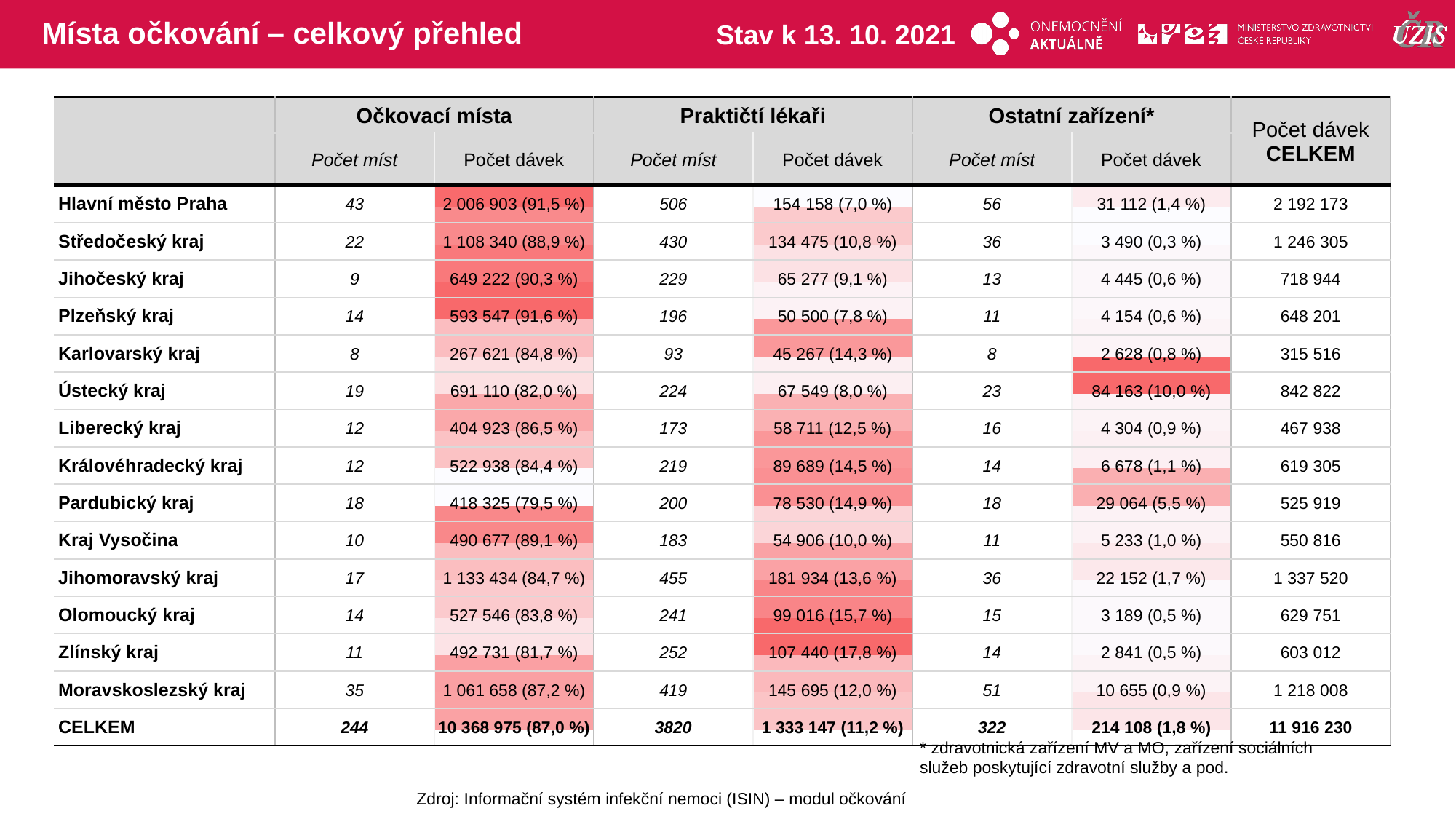

# Místa očkování – celkový přehled
Stav k 13. 10. 2021
|  | Očkovací místa |  | Praktičtí lékaři |  | Ostatní zařízení\* |  | Počet dávek CELKEM |
| --- | --- | --- | --- | --- | --- | --- | --- |
|  | Počet míst | Počet dávek | Počet míst | Počet dávek | Počet míst | Počet dávek |  |
| Hlavní město Praha | 43 | 2 006 903 (91,5 %) | 506 | 154 158 (7,0 %) | 56 | 31 112 (1,4 %) | 2 192 173 |
| Středočeský kraj | 22 | 1 108 340 (88,9 %) | 430 | 134 475 (10,8 %) | 36 | 3 490 (0,3 %) | 1 246 305 |
| Jihočeský kraj | 9 | 649 222 (90,3 %) | 229 | 65 277 (9,1 %) | 13 | 4 445 (0,6 %) | 718 944 |
| Plzeňský kraj | 14 | 593 547 (91,6 %) | 196 | 50 500 (7,8 %) | 11 | 4 154 (0,6 %) | 648 201 |
| Karlovarský kraj | 8 | 267 621 (84,8 %) | 93 | 45 267 (14,3 %) | 8 | 2 628 (0,8 %) | 315 516 |
| Ústecký kraj | 19 | 691 110 (82,0 %) | 224 | 67 549 (8,0 %) | 23 | 84 163 (10,0 %) | 842 822 |
| Liberecký kraj | 12 | 404 923 (86,5 %) | 173 | 58 711 (12,5 %) | 16 | 4 304 (0,9 %) | 467 938 |
| Královéhradecký kraj | 12 | 522 938 (84,4 %) | 219 | 89 689 (14,5 %) | 14 | 6 678 (1,1 %) | 619 305 |
| Pardubický kraj | 18 | 418 325 (79,5 %) | 200 | 78 530 (14,9 %) | 18 | 29 064 (5,5 %) | 525 919 |
| Kraj Vysočina | 10 | 490 677 (89,1 %) | 183 | 54 906 (10,0 %) | 11 | 5 233 (1,0 %) | 550 816 |
| Jihomoravský kraj | 17 | 1 133 434 (84,7 %) | 455 | 181 934 (13,6 %) | 36 | 22 152 (1,7 %) | 1 337 520 |
| Olomoucký kraj | 14 | 527 546 (83,8 %) | 241 | 99 016 (15,7 %) | 15 | 3 189 (0,5 %) | 629 751 |
| Zlínský kraj | 11 | 492 731 (81,7 %) | 252 | 107 440 (17,8 %) | 14 | 2 841 (0,5 %) | 603 012 |
| Moravskoslezský kraj | 35 | 1 061 658 (87,2 %) | 419 | 145 695 (12,0 %) | 51 | 10 655 (0,9 %) | 1 218 008 |
| CELKEM | 244 | 10 368 975 (87,0 %) | 3820 | 1 333 147 (11,2 %) | 322 | 214 108 (1,8 %) | 11 916 230 |
|  |  |  |  |  |  |
| --- | --- | --- | --- | --- | --- |
|  |  |  |  |  |  |
|  |  |  |  |  |  |
|  |  |  |  |  |  |
|  |  |  |  |  |  |
|  |  |  |  |  |  |
|  |  |  |  |  |  |
|  |  |  |  |  |  |
|  |  |  |  |  |  |
|  |  |  |  |  |  |
|  |  |  |  |  |  |
|  |  |  |  |  |  |
|  |  |  |  |  |  |
|  |  |  |  |  |  |
|  |  |  |  |  |  |
* zdravotnická zařízení MV a MO, zařízení sociálních služeb poskytující zdravotní služby a pod.
Zdroj: Informační systém infekční nemoci (ISIN) – modul očkování